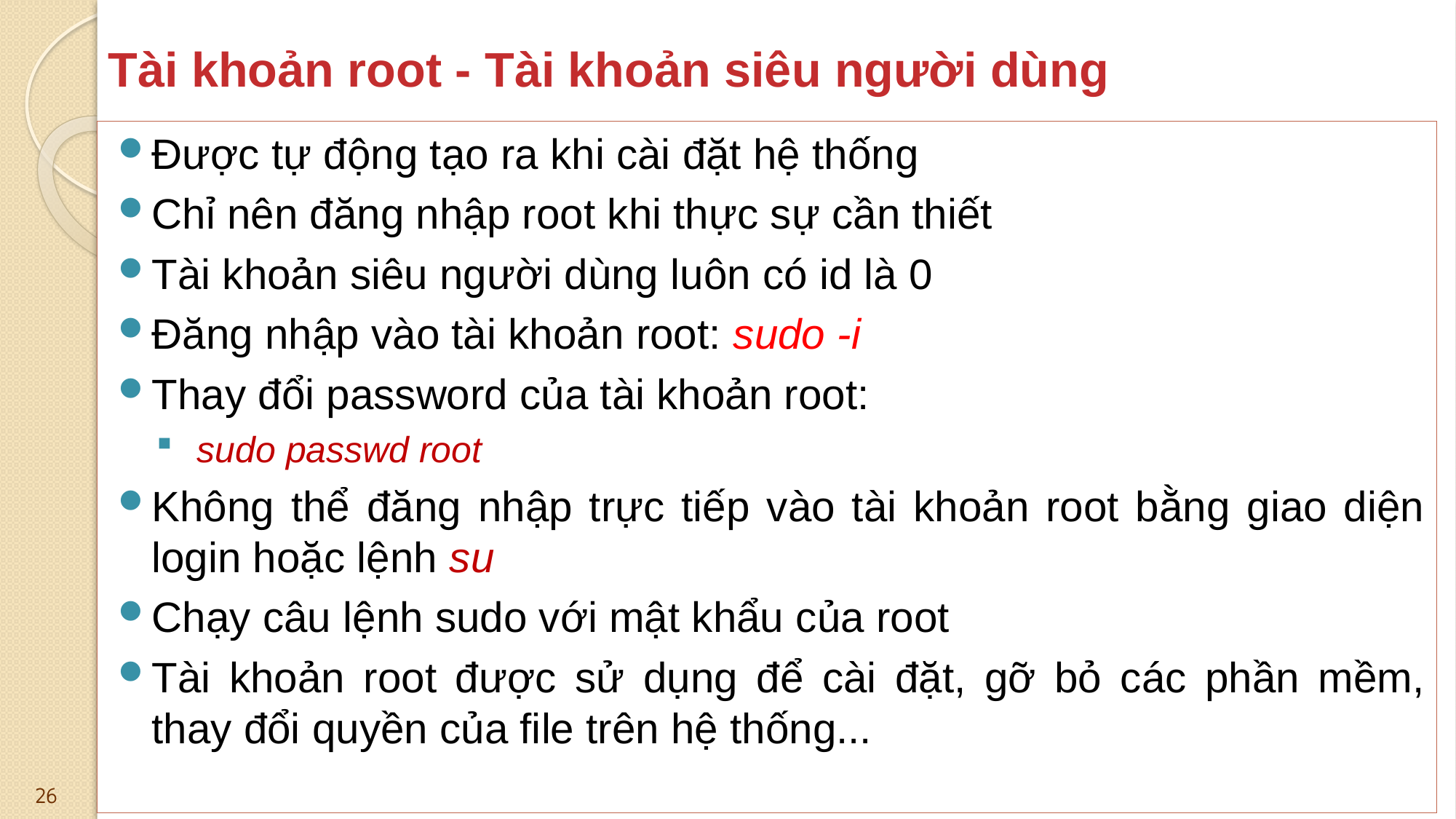

# Tài khoản root - Tài khoản siêu người dùng
Được tự động tạo ra khi cài đặt hệ thống
Chỉ nên đăng nhập root khi thực sự cần thiết
Tài khoản siêu người dùng luôn có id là 0
Đăng nhập vào tài khoản root: sudo -i
Thay đổi password của tài khoản root:
sudo passwd root
Không thể đăng nhập trực tiếp vào tài khoản root bằng giao diện login hoặc lệnh su
Chạy câu lệnh sudo với mật khẩu của root
Tài khoản root được sử dụng để cài đặt, gỡ bỏ các phần mềm, thay đổi quyền của file trên hệ thống...

26